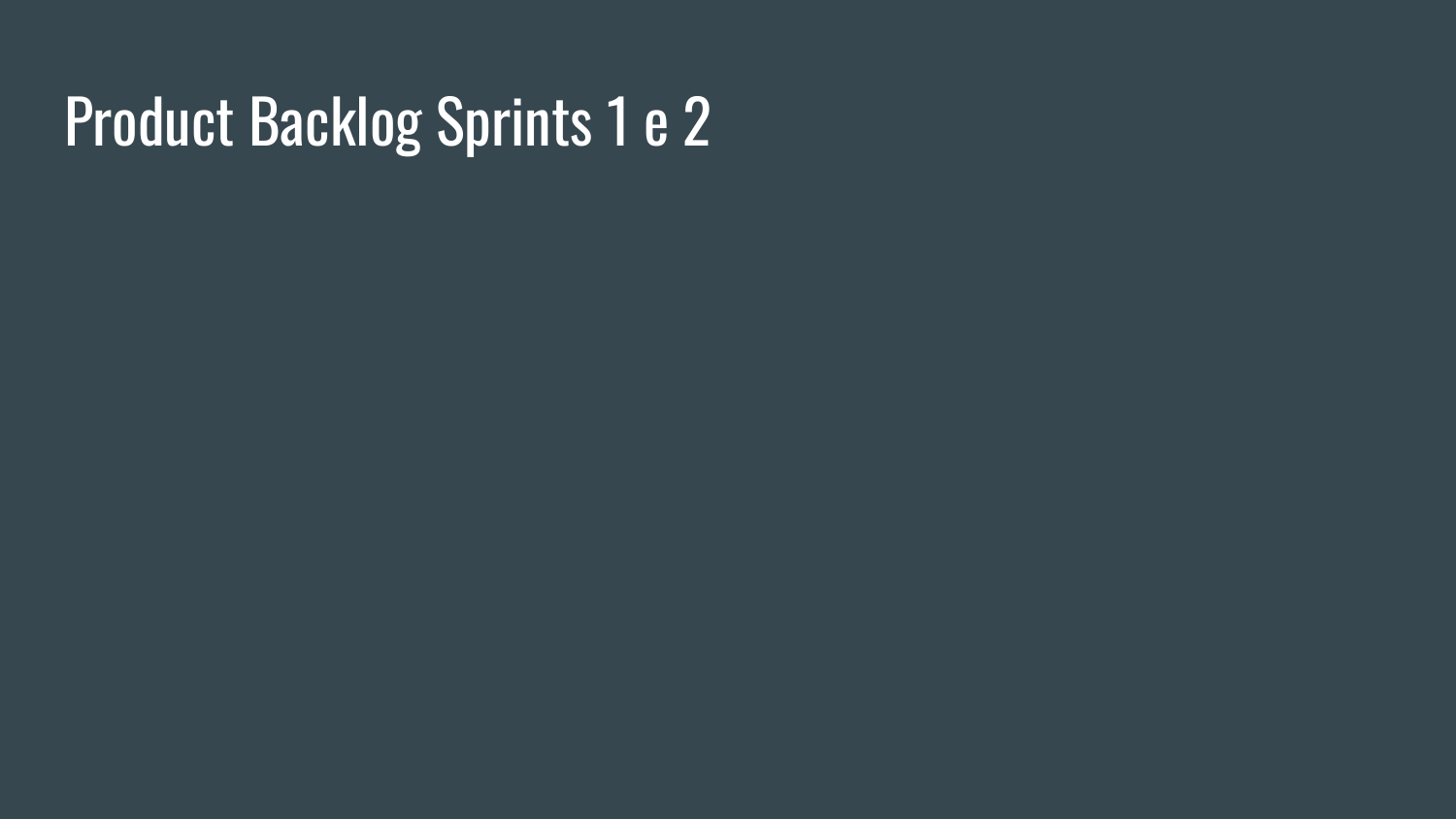

# Product Backlog Sprints 1 e 2